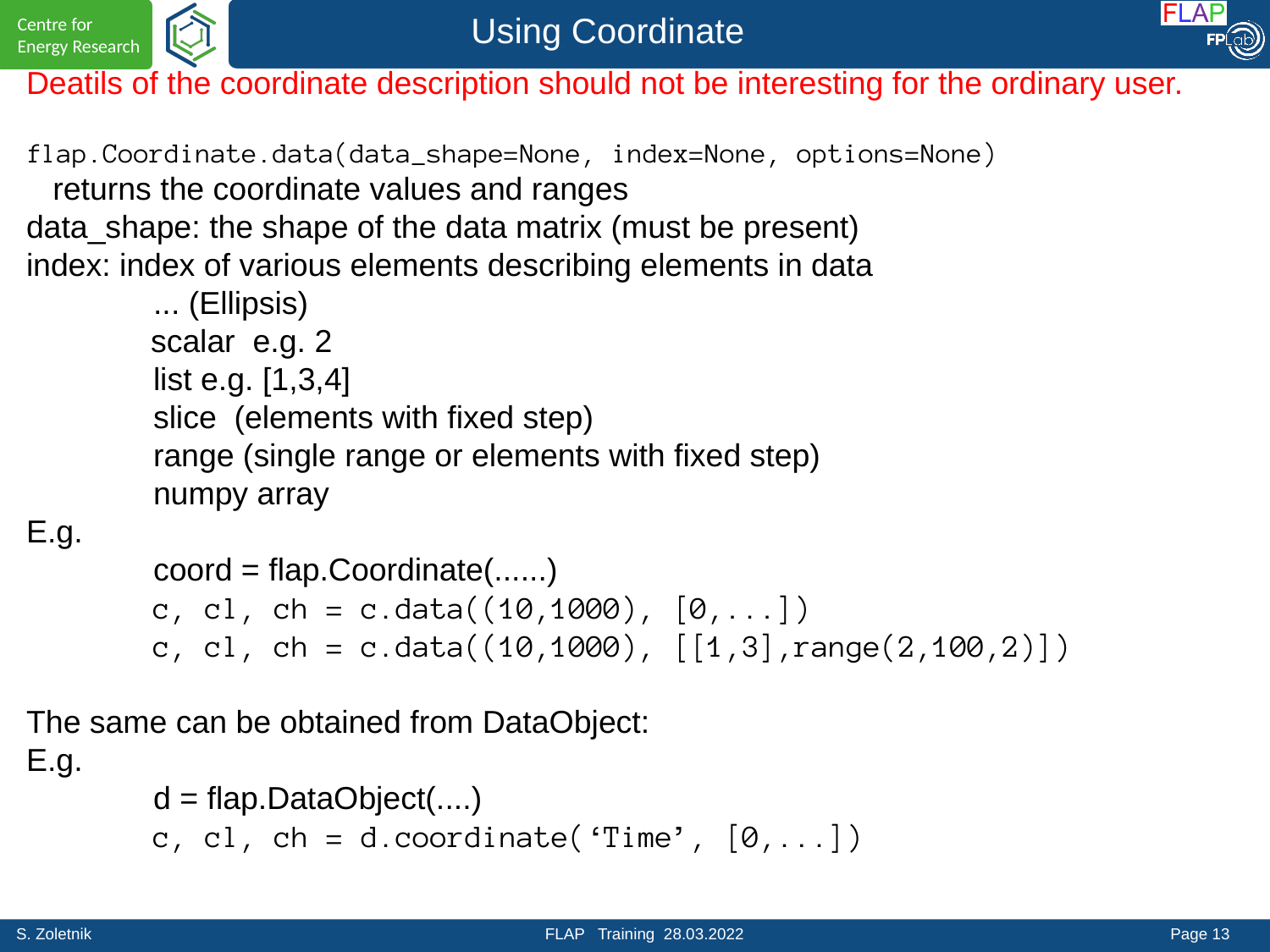

Using Coordinate
Deatils of the coordinate description should not be interesting for the ordinary user.

flap.Coordinate.data(data_shape=None, index=None, options=None)
   returns the coordinate values and ranges
data_shape: the shape of the data matrix (must be present)
index: index of various elements describing elements in data
	... (Ellipsis)
              scalar  e.g. 2
	list e.g. [1,3,4]
	slice  (elements with fixed step)
	range (single range or elements with fixed step)
	numpy array
E.g.
	coord = flap.Coordinate(......)
	c, cl, ch = c.data((10,1000), [0,...])
	c, cl, ch = c.data((10,1000), [[1,3],range(2,100,2)])

The same can be obtained from DataObject:
E.g.
	d = flap.DataObject(....)
	c, cl, ch = d.coordinate(‘Time’, [0,...])